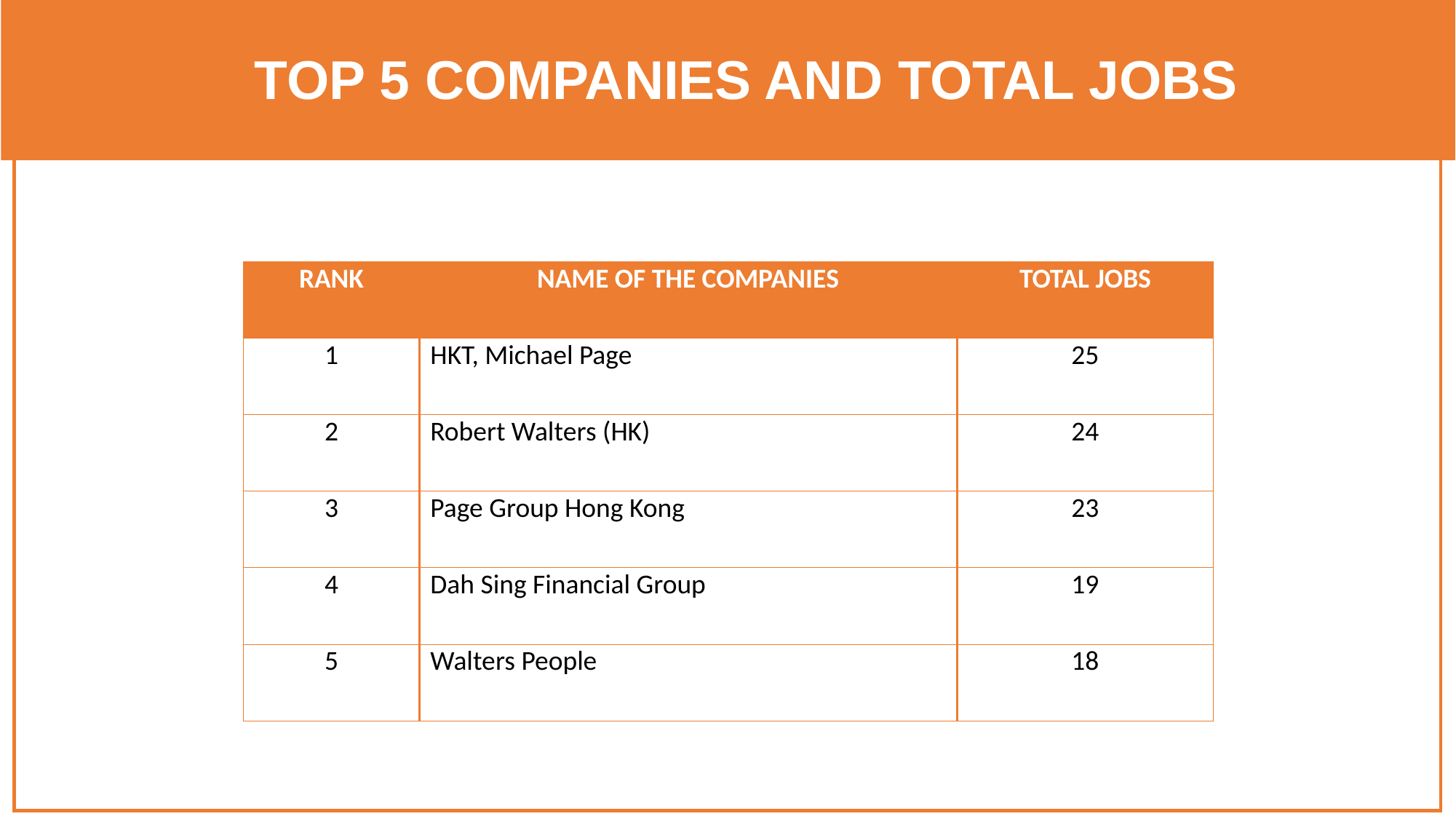

TOP 5 COMPANIES AND TOTAL JOBS
| RANK | NAME OF THE COMPANIES | TOTAL JOBS |
| --- | --- | --- |
| 1 | HKT, Michael Page | 25 |
| 2 | Robert Walters (HK) | 24 |
| 3 | Page Group Hong Kong | 23 |
| 4 | Dah Sing Financial Group | 19 |
| 5 | Walters People | 18 |